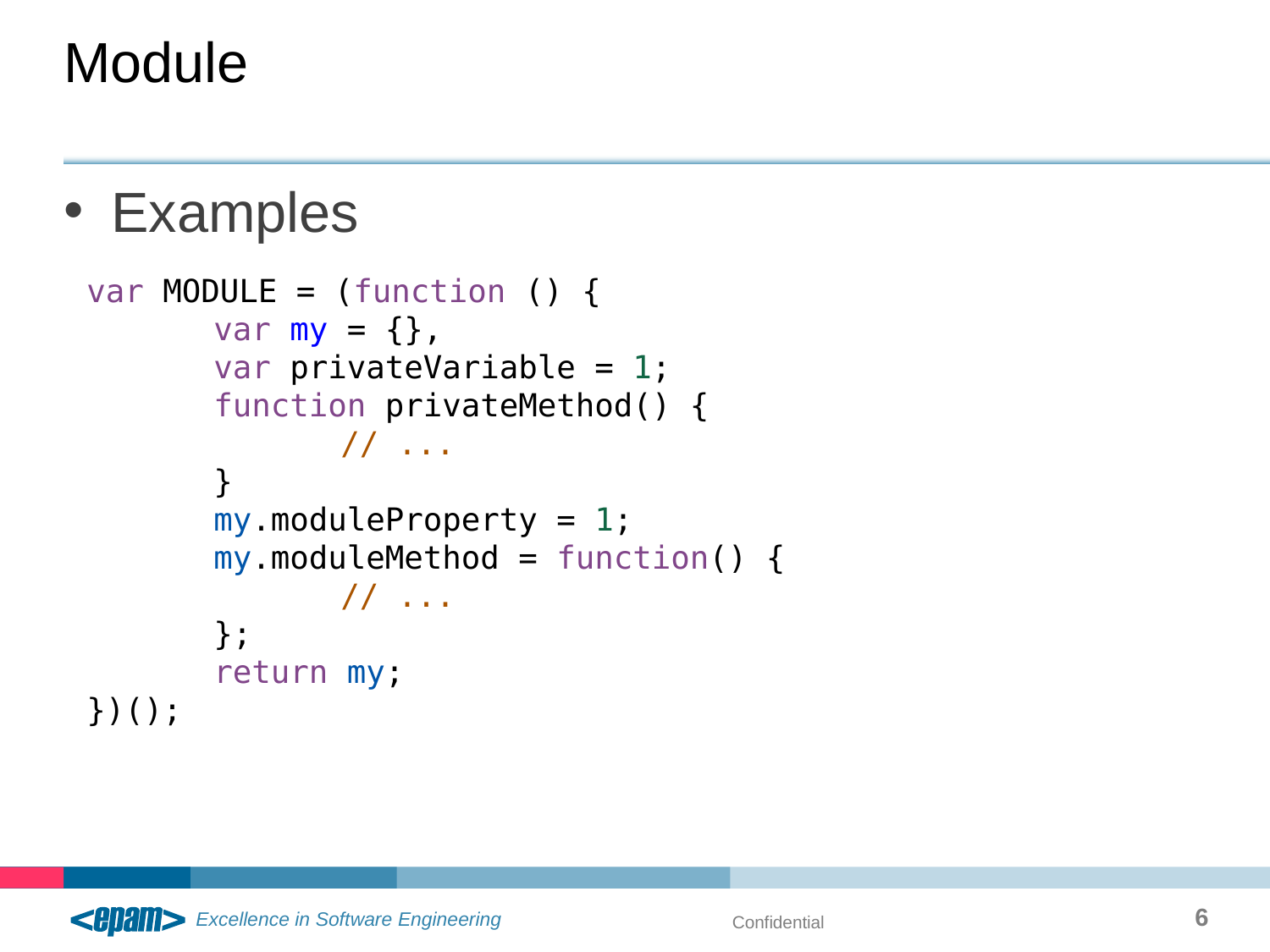

# Module
Examples
var MODULE = (function () {
	var my = {},
	var privateVariable = 1;
	function privateMethod() {
		// ...
	}
	my.moduleProperty = 1;
	my.moduleMethod = function() {
		// ...
	};
	return my;
})();
6
Confidential